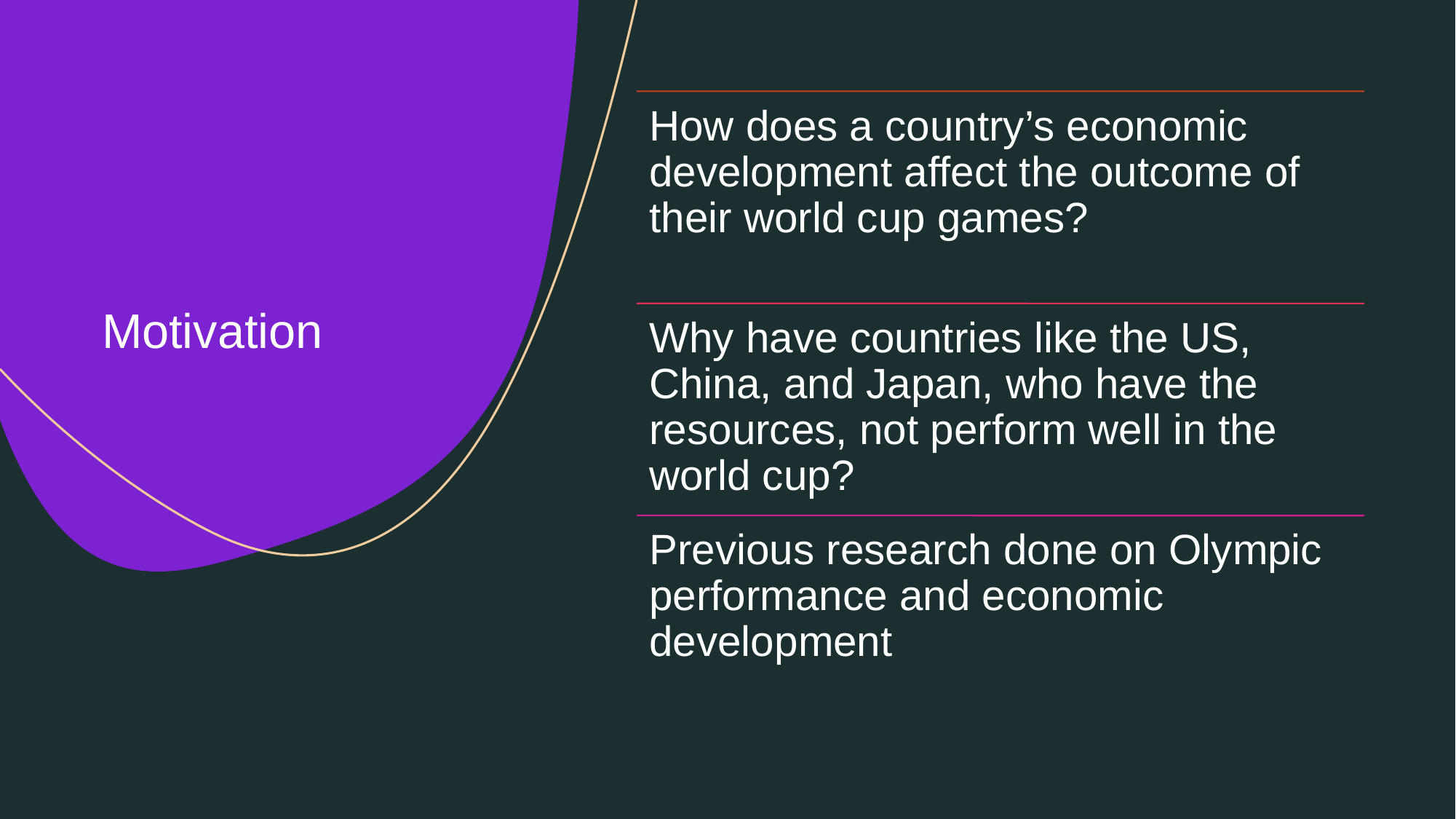

# Motivation
How does a country’s economic development affect the outcome of their world cup games?
Why have countries like the US, China, and Japan, who have the resources, not perform well in the world cup?
Previous research done on Olympic performance and economic development